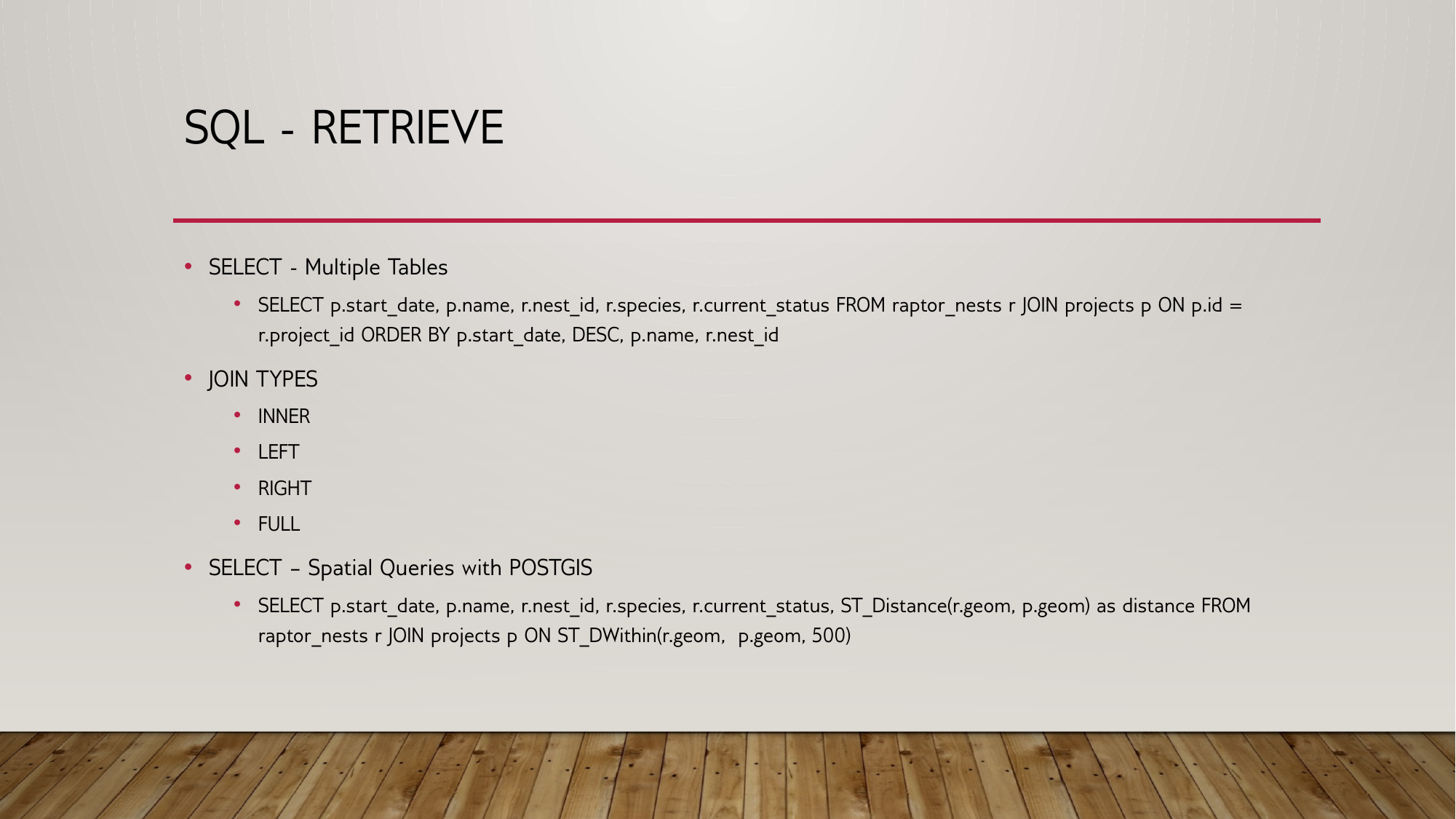

# SQL - retrieve
SELECT - Multiple Tables
SELECT p.start_date, p.name, r.nest_id, r.species, r.current_status FROM raptor_nests r JOIN projects p ON p.id = r.project_id ORDER BY p.start_date, DESC, p.name, r.nest_id
JOIN TYPES
INNER
LEFT
RIGHT
FULL
SELECT – Spatial Queries with POSTGIS
SELECT p.start_date, p.name, r.nest_id, r.species, r.current_status, ST_Distance(r.geom, p.geom) as distance FROM raptor_nests r JOIN projects p ON ST_DWithin(r.geom,  p.geom, 500)